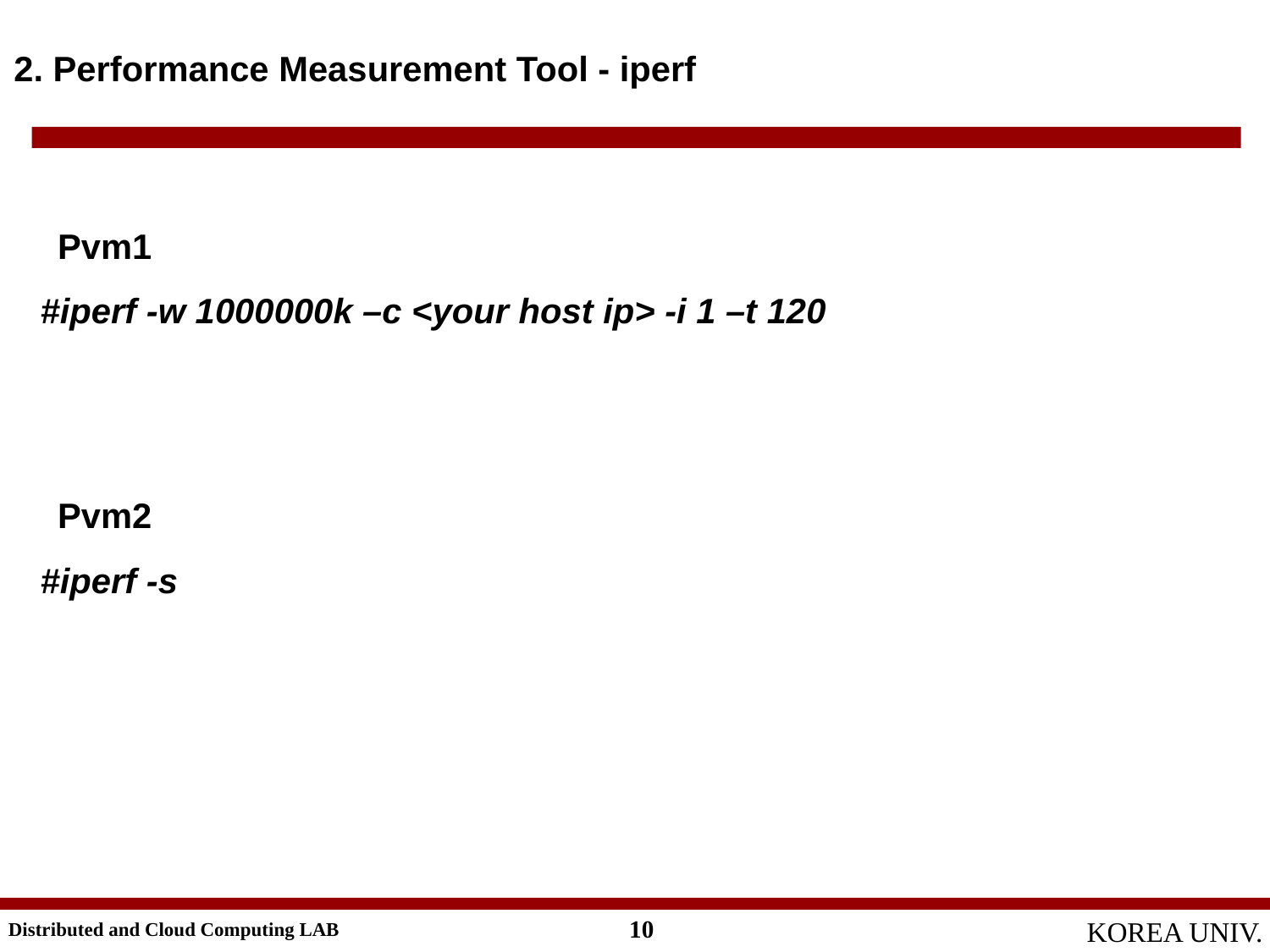

2. Performance Measurement Tool - iperf
Pvm1
#iperf -w 1000000k –c <your host ip> -i 1 –t 120
Pvm2
#iperf -s
10
Distributed and Cloud Computing LAB